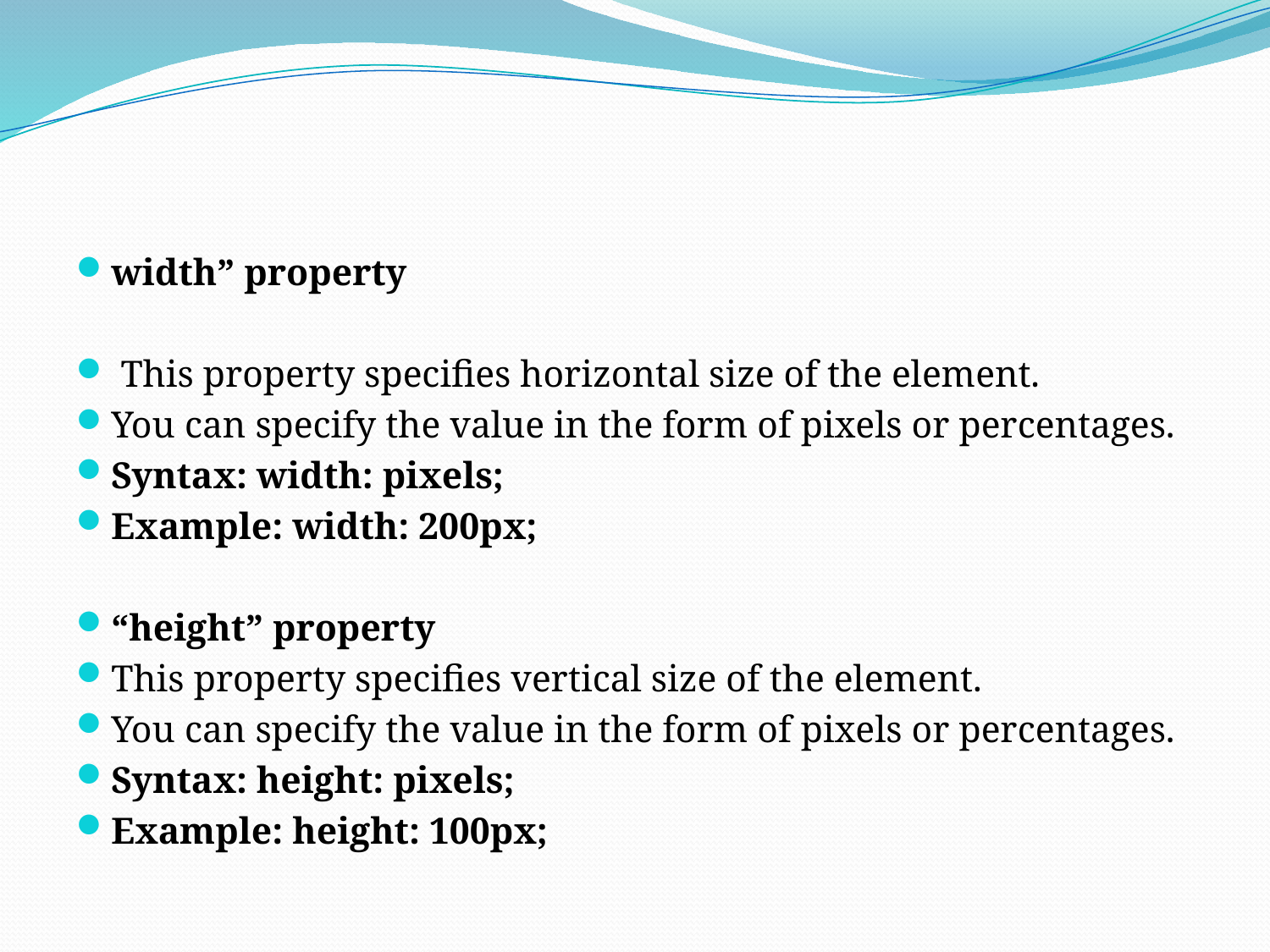

width” property

 This property specifies horizontal size of the element.
You can specify the value in the form of pixels or percentages.
Syntax: width: pixels;
Example: width: 200px;

“height” property
This property specifies vertical size of the element.
You can specify the value in the form of pixels or percentages.
Syntax: height: pixels;
Example: height: 100px;